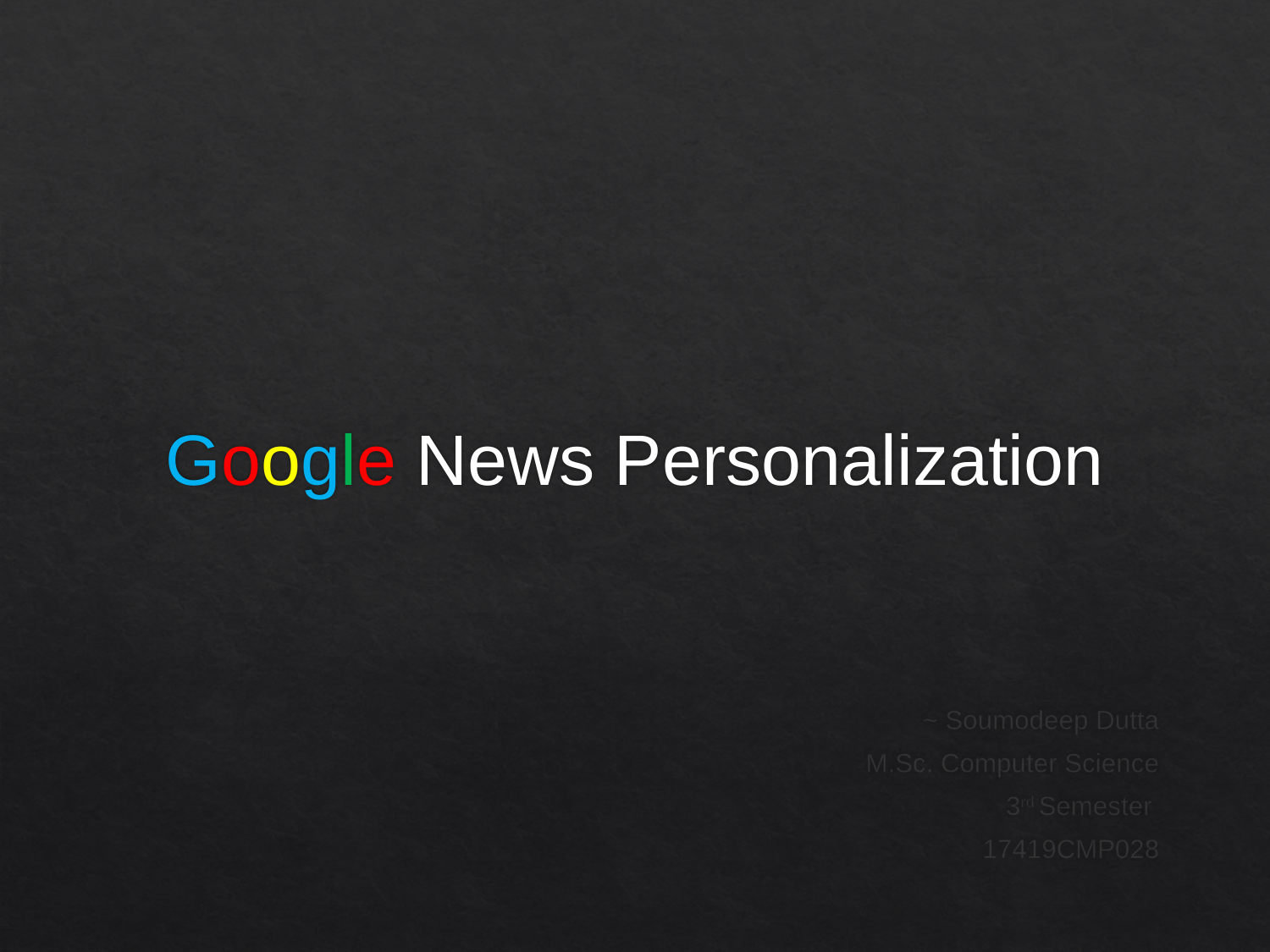

# Google News Personalization
~ Soumodeep Dutta
M.Sc. Computer Science
3rd Semester
17419CMP028